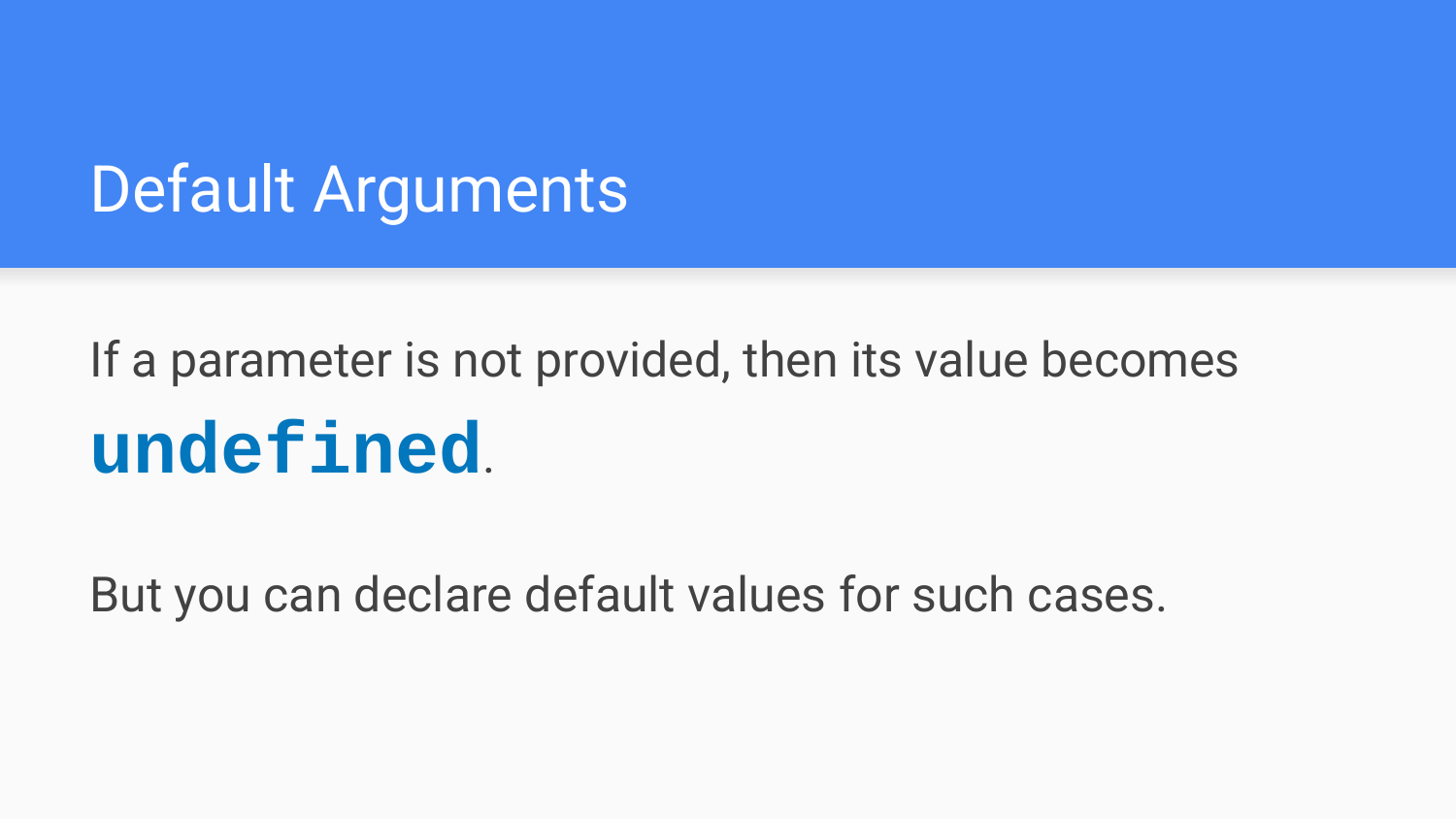

# Default Arguments
If a parameter is not provided, then its value becomes undefined.
But you can declare default values for such cases.